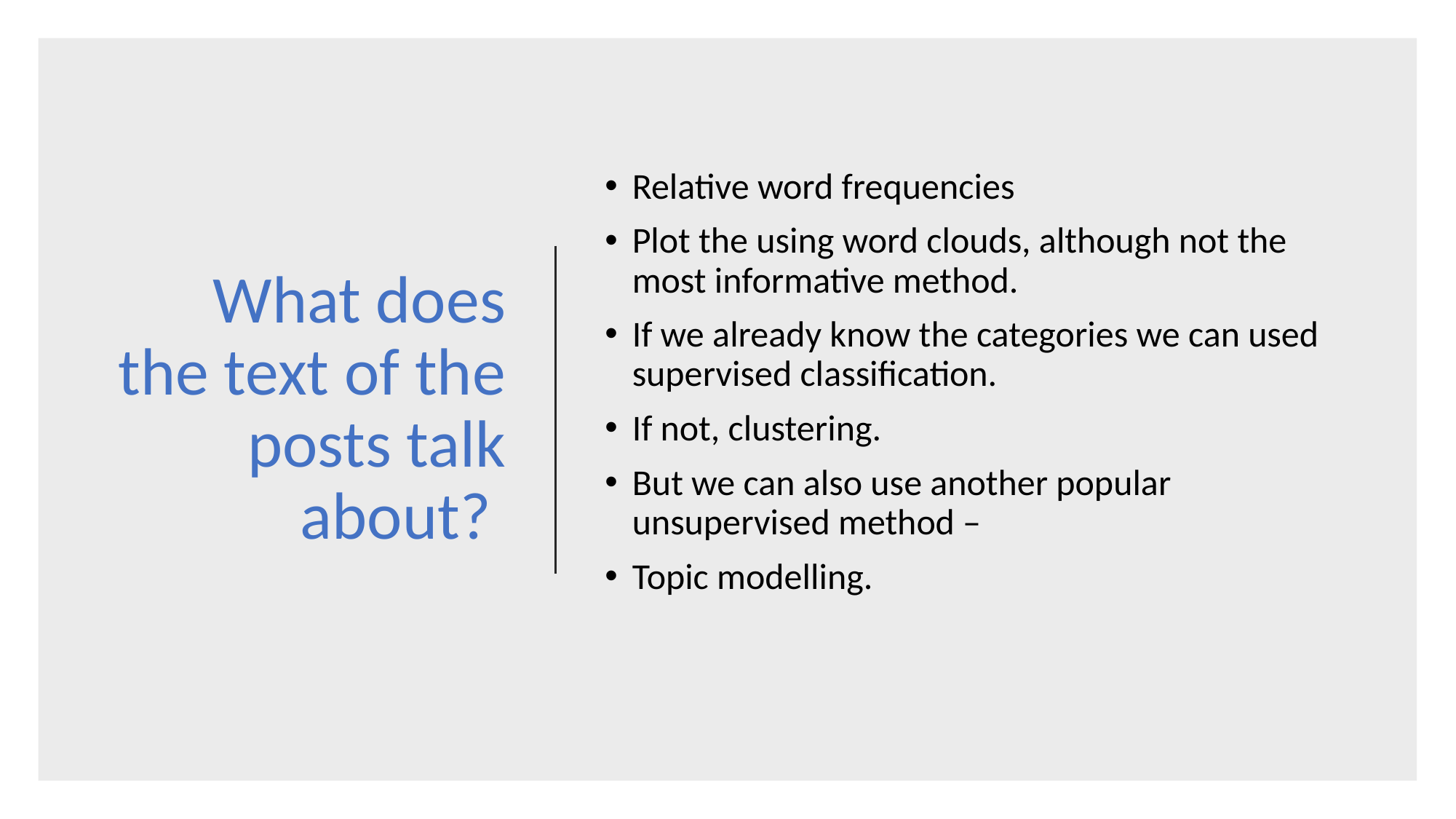

# What does the text of the posts talk about?
Relative word frequencies
Plot the using word clouds, although not the most informative method.
If we already know the categories we can used supervised classification.
If not, clustering.
But we can also use another popular unsupervised method –
Topic modelling.